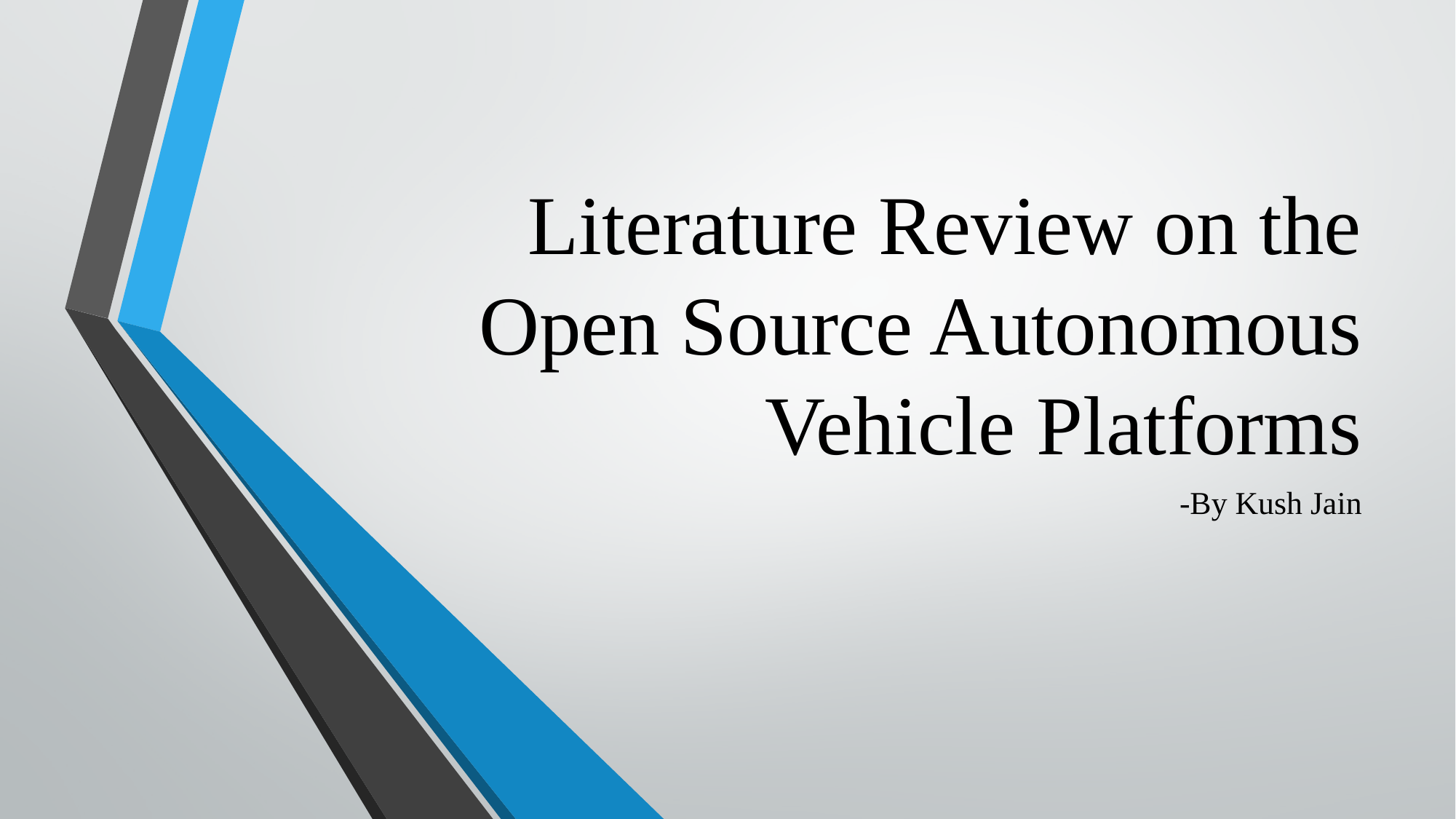

# Literature Review on the Open Source Autonomous Vehicle Platforms
-By Kush Jain